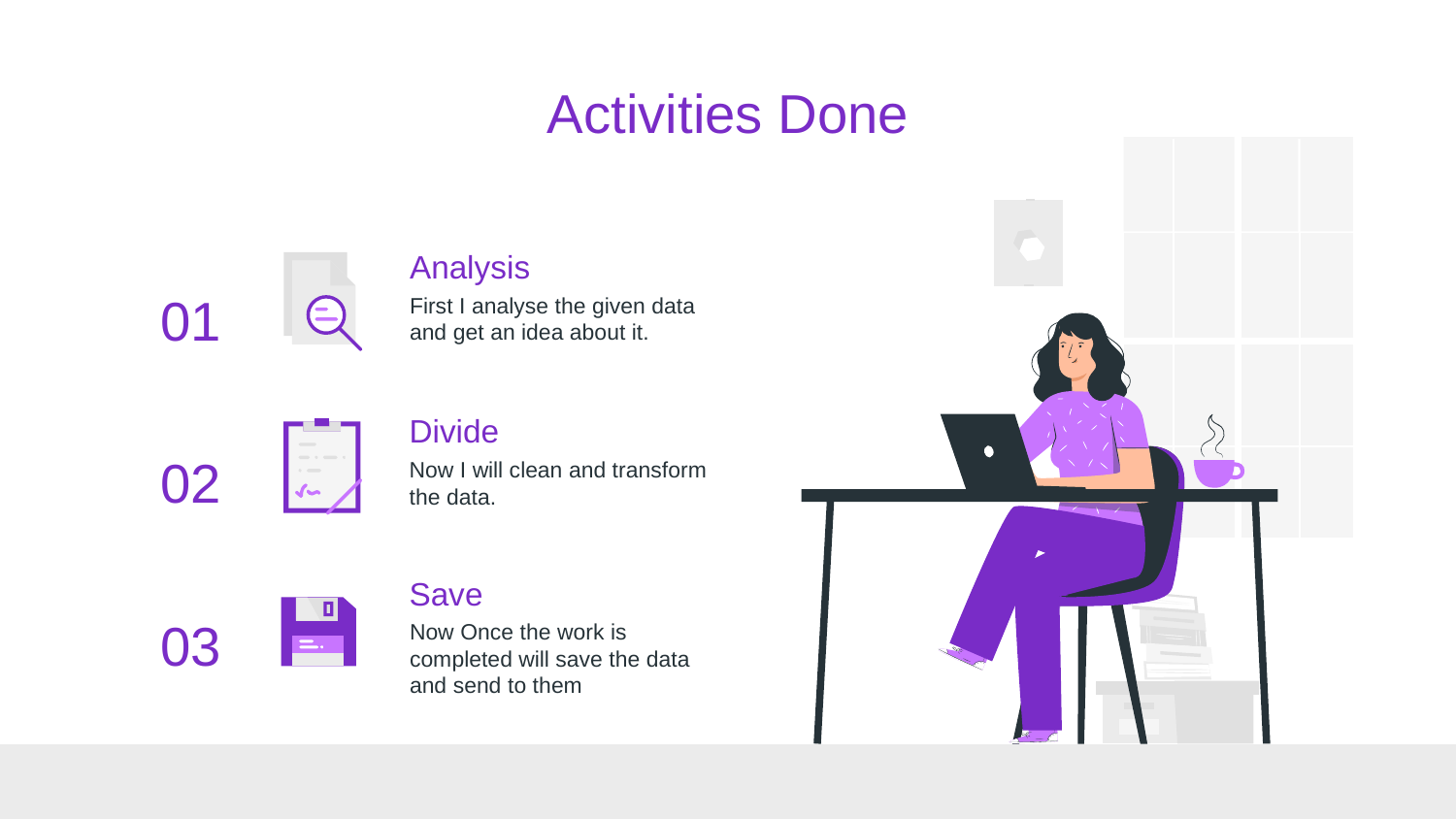

Activities Done
Analysis

# 01
First I analyse the given data and get an idea about it.

Divide

02
Now I will clean and transform the data.
Save

03
Now Once the work is completed will save the data and send to them